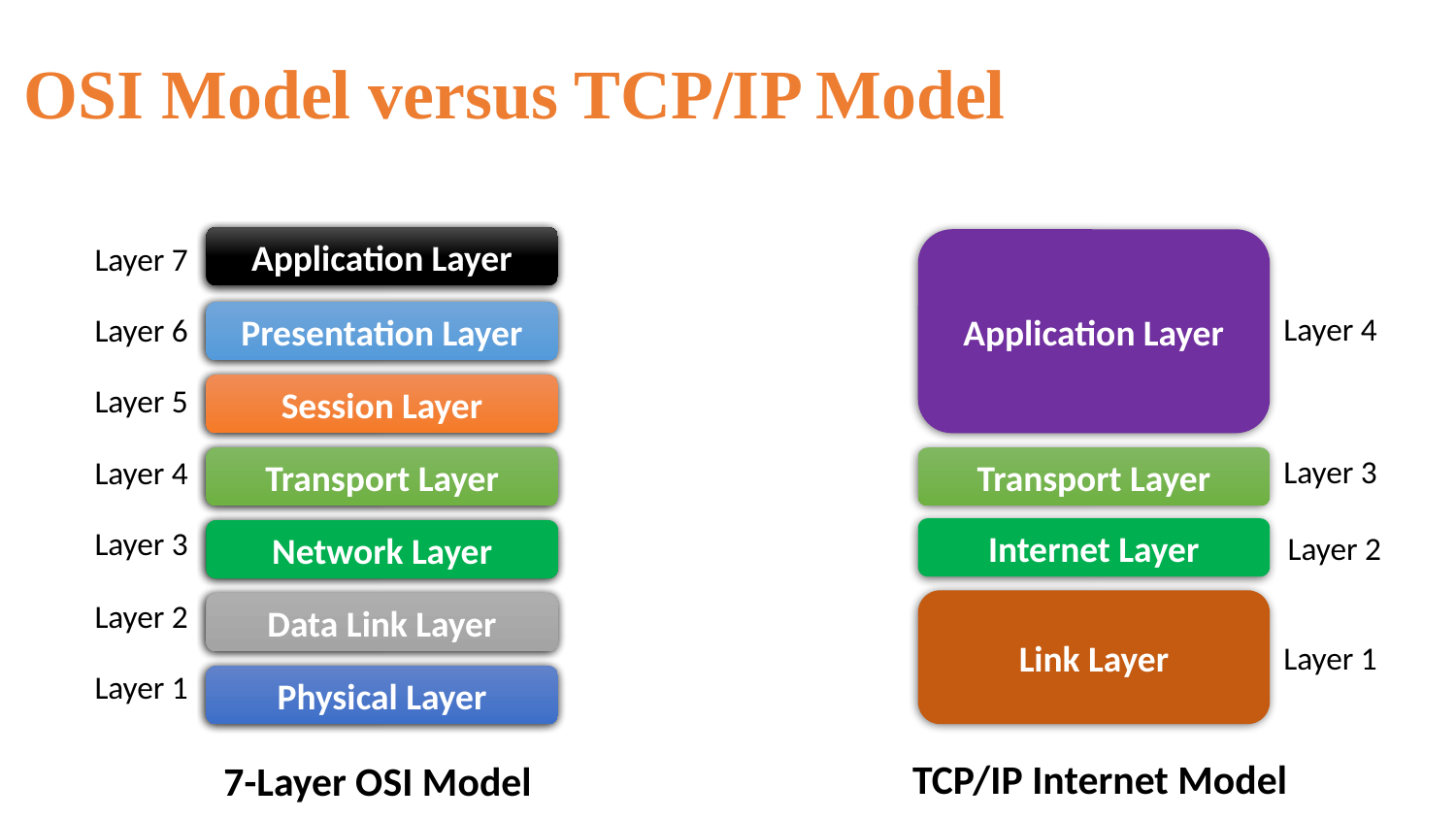

OSI Model versus TCP/IP Model
Application Layer
Application Layer
Application Layer
Layer 7
Layer 4
Presentation Layer
Presentation Layer
Layer 6
Layer 5
Session Layer
Session Layer
Layer 3
Layer 4
Transport Layer
Transport Layer
Transport Layer
Layer 3
Internet Layer
Network Layer
Network Layer
Layer 2
Layer 2
Link Layer
Data Link Layer
Data Link Layer
Layer 1
Layer 1
Physical Layer
Physical Layer
TCP/IP Internet Model
7-Layer OSI Model